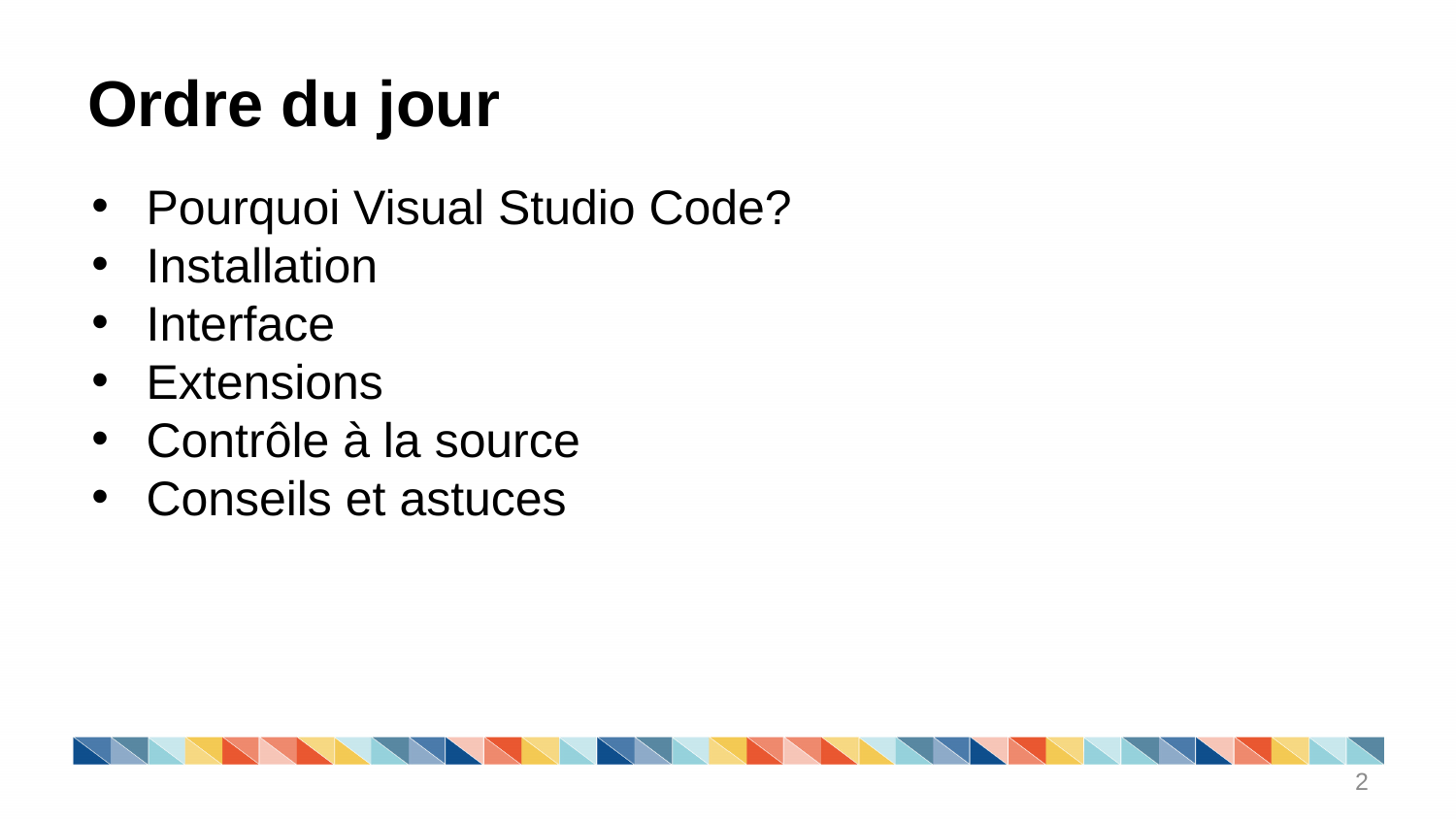

# Ordre du jour
Pourquoi Visual Studio Code?
Installation
Interface
Extensions
Contrôle à la source
Conseils et astuces

2